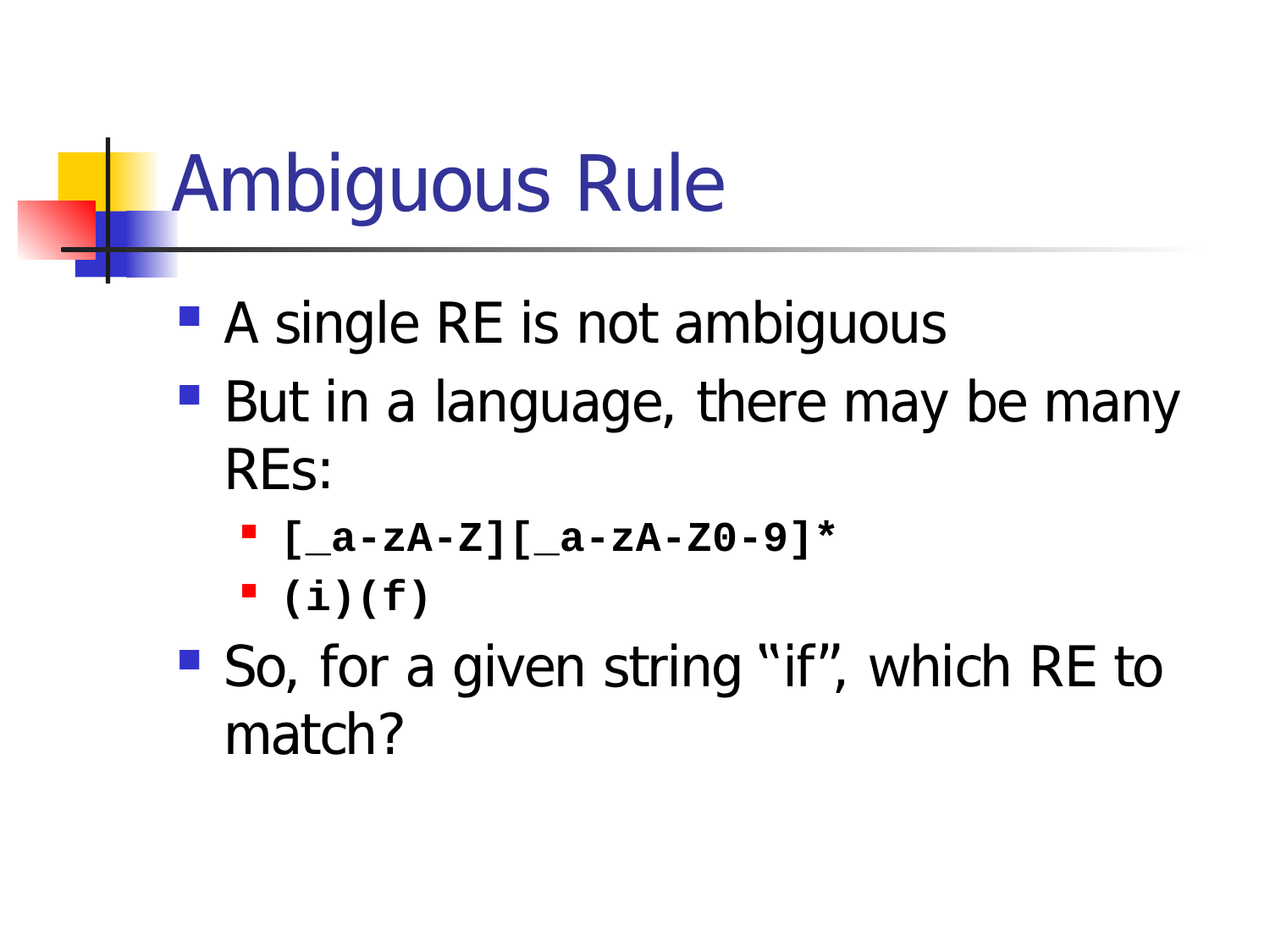

# Ambiguous Rule
A single RE is not ambiguous
But in a language, there may be many REs:
[_a-zA-Z][_a-zA-Z0-9]*
(i)(f)
So, for a given string “if”, which RE to match?